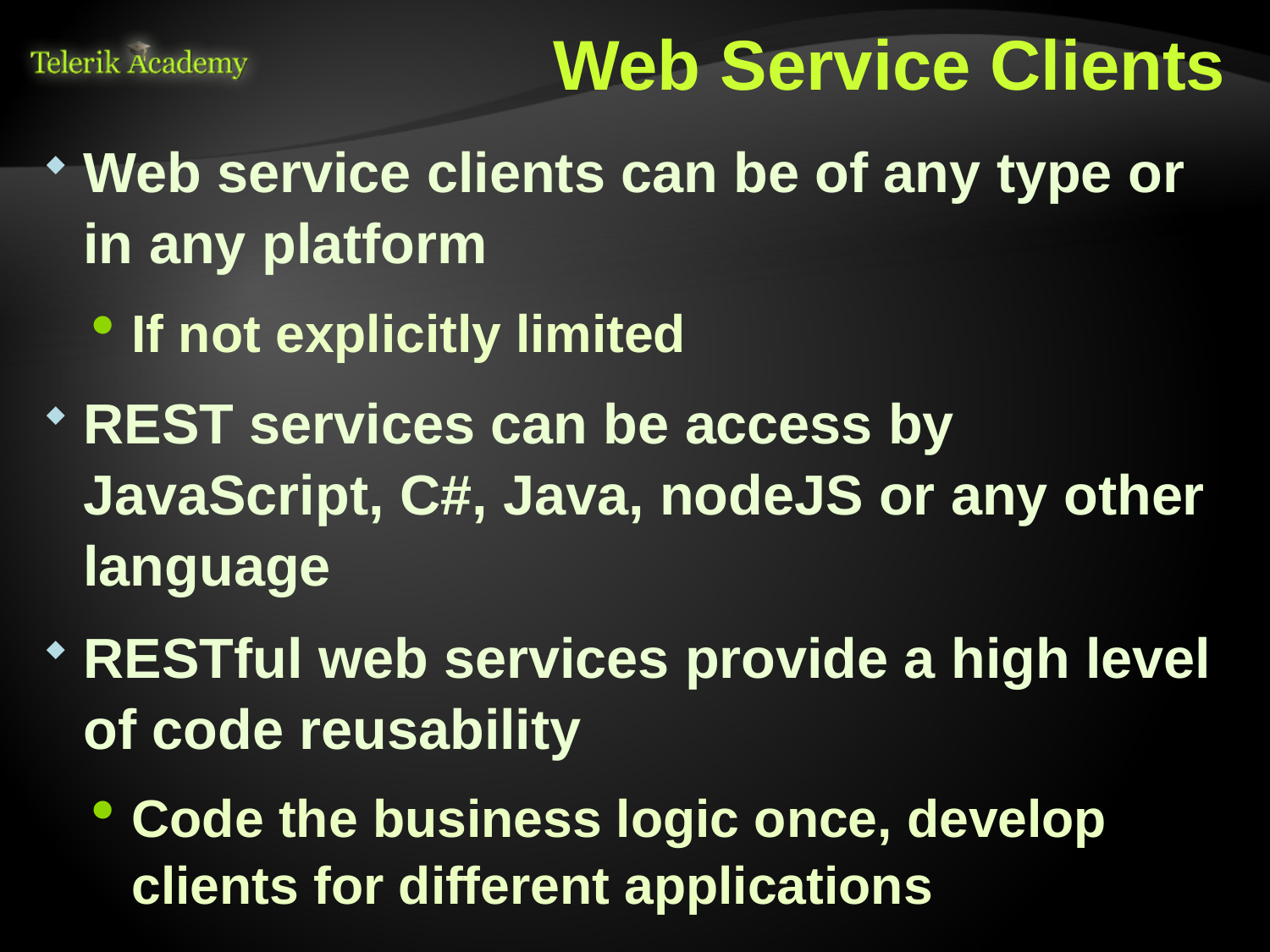

# Web Service Clients
Web service clients can be of any type or in any platform
If not explicitly limited
REST services can be access by JavaScript, C#, Java, nodeJS or any other language
RESTful web services provide a high level of code reusability
Code the business logic once, develop clients for different applications